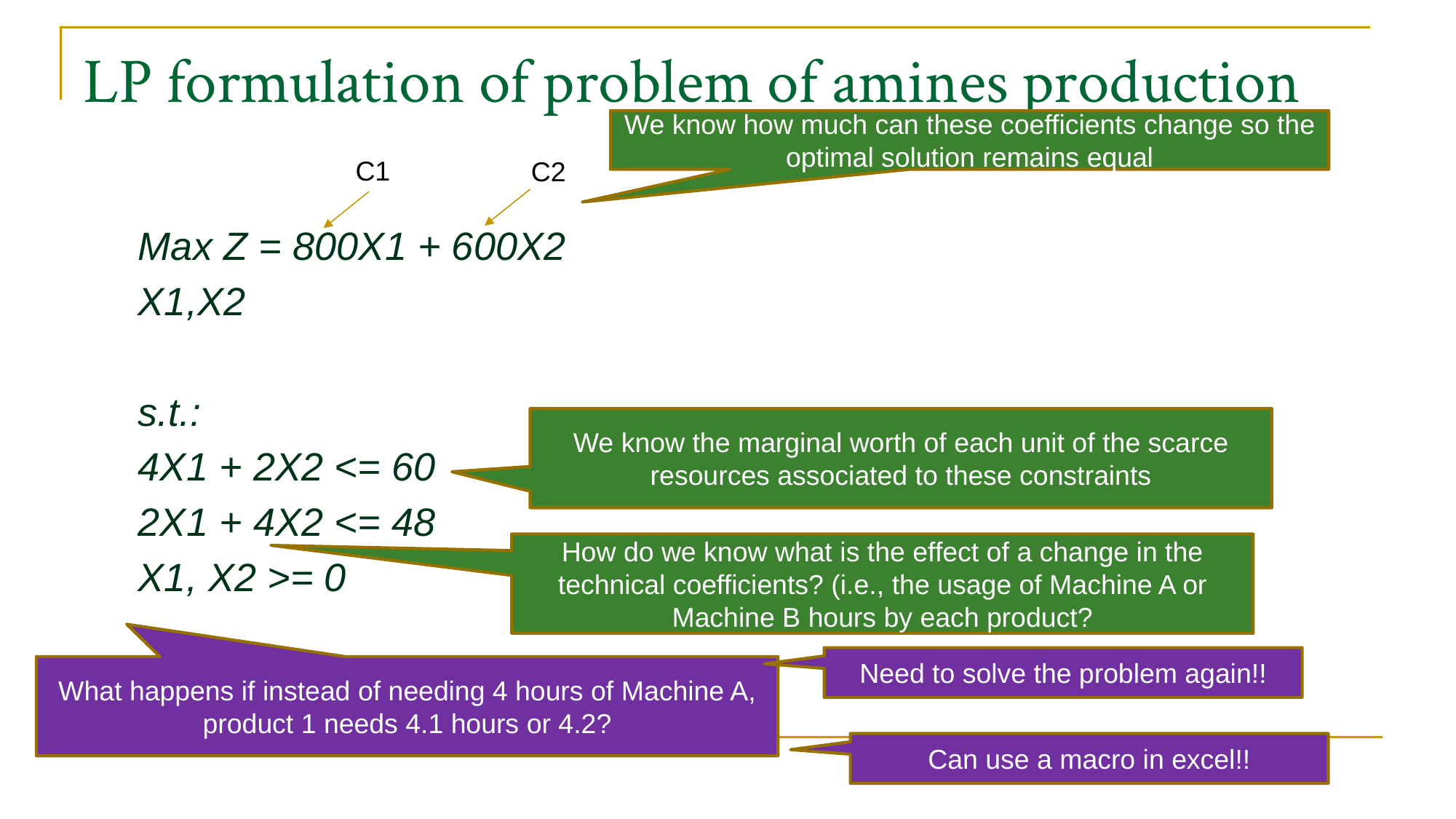

# LP formulation of problem of amines production
We know how much can these coefficients change so the optimal solution remains equal
C1
C2
Max Z = 800X1 + 600X2
X1,X2

s.t.:
4X1 + 2X2 <= 60
2X1 + 4X2 <= 48
X1, X2 >= 0

We know the marginal worth of each unit of the scarce resources associated to these constraints
How do we know what is the effect of a change in the technical coefficients? (i.e., the usage of Machine A or Machine B hours by each product?
Need to solve the problem again!!
What happens if instead of needing 4 hours of Machine A, product 1 needs 4.1 hours or 4.2?
Can use a macro in excel!!